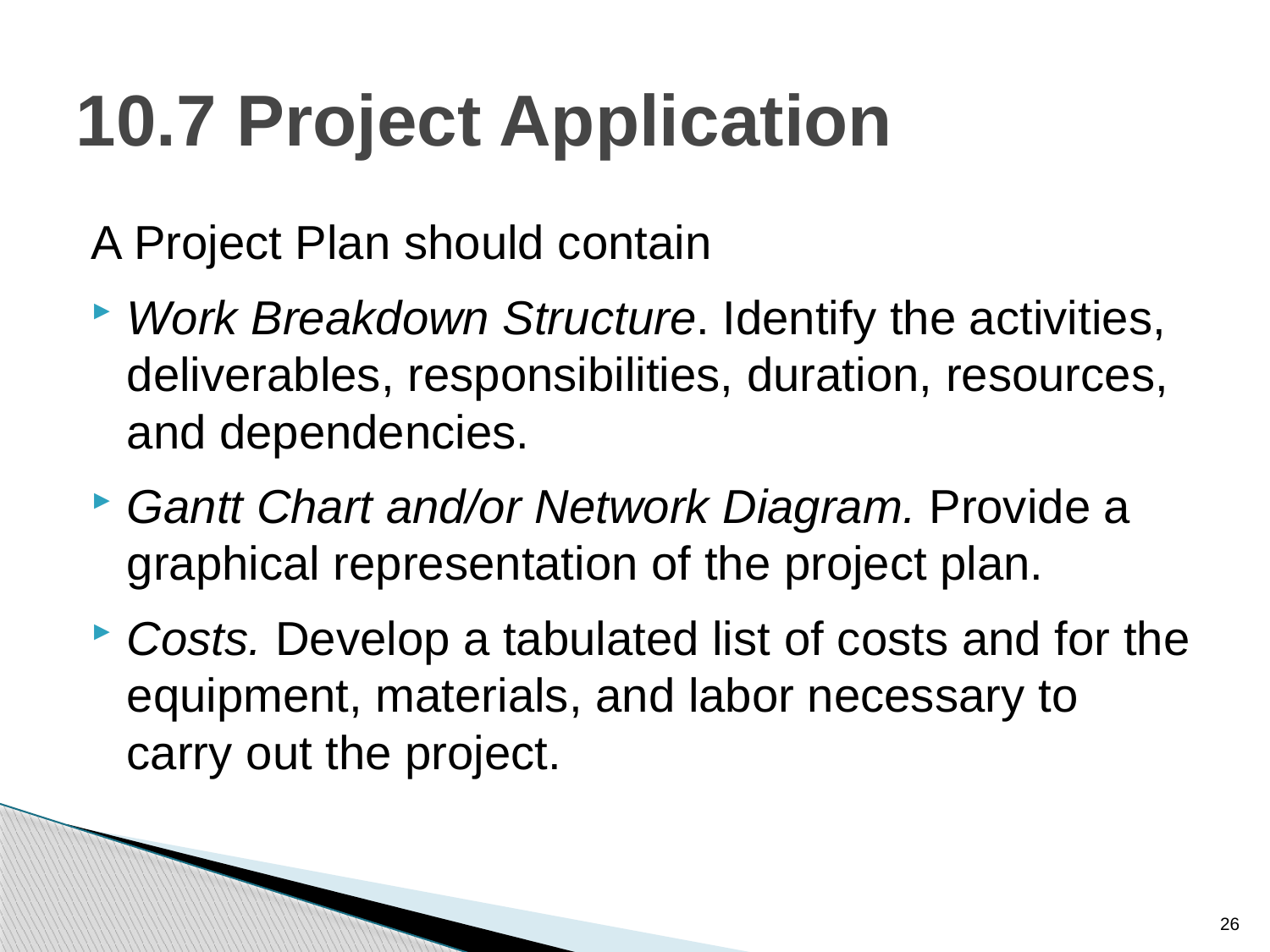

# 10.7 Project Application
A Project Plan should contain
Work Breakdown Structure. Identify the activities, deliverables, responsibilities, duration, resources, and dependencies.
Gantt Chart and/or Network Diagram. Provide a graphical representation of the project plan.
Costs. Develop a tabulated list of costs and for the equipment, materials, and labor necessary to carry out the project.
26